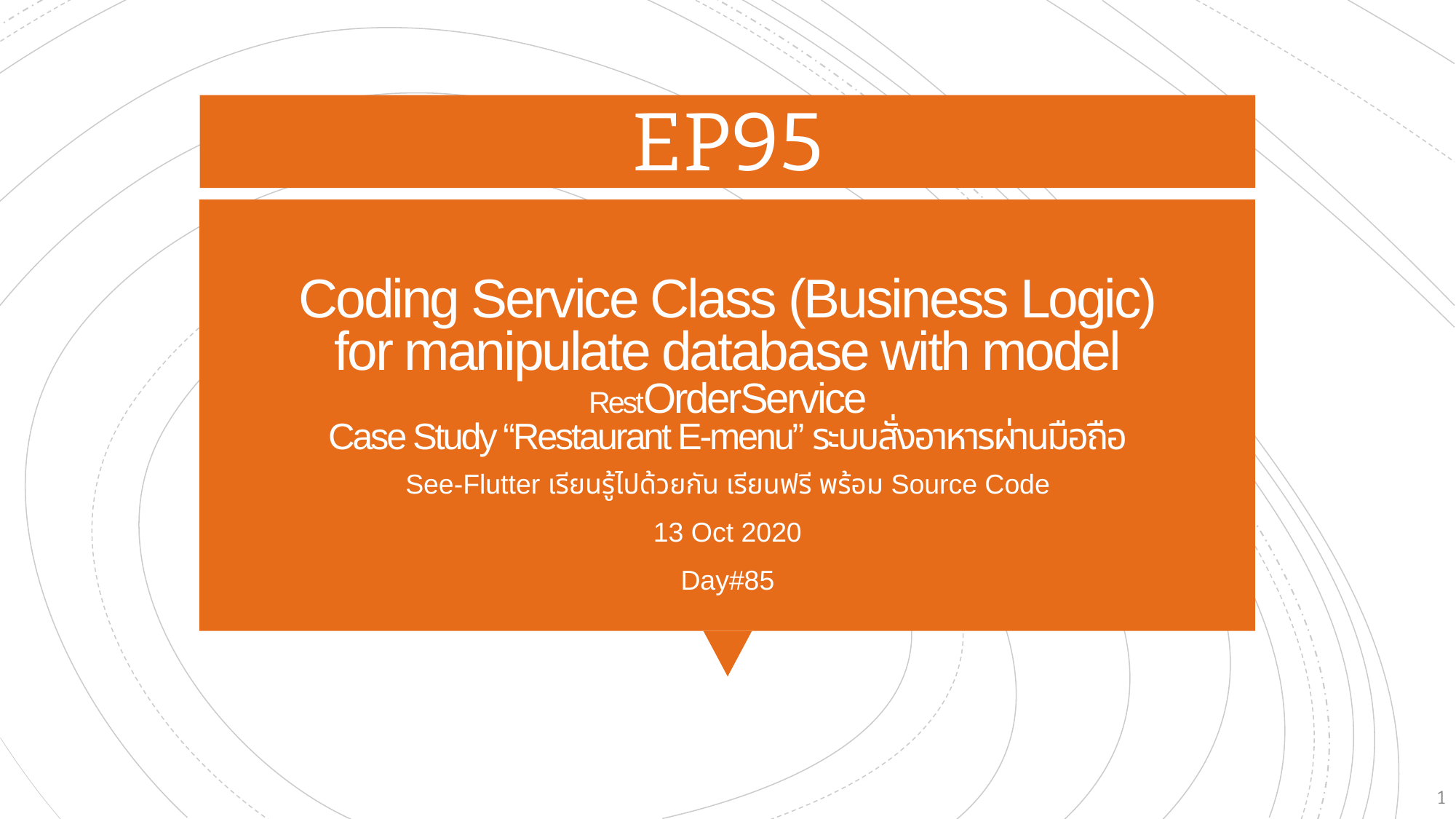

EP95
# Coding Service Class (Business Logic) for manipulate database with model RestOrderService Case Study “Restaurant E-menu” ระบบสั่งอาหารผ่านมือถือ
See-Flutter เรียนรู้ไปด้วยกัน เรียนฟรี พร้อม Source Code
13 Oct 2020
Day#85
1